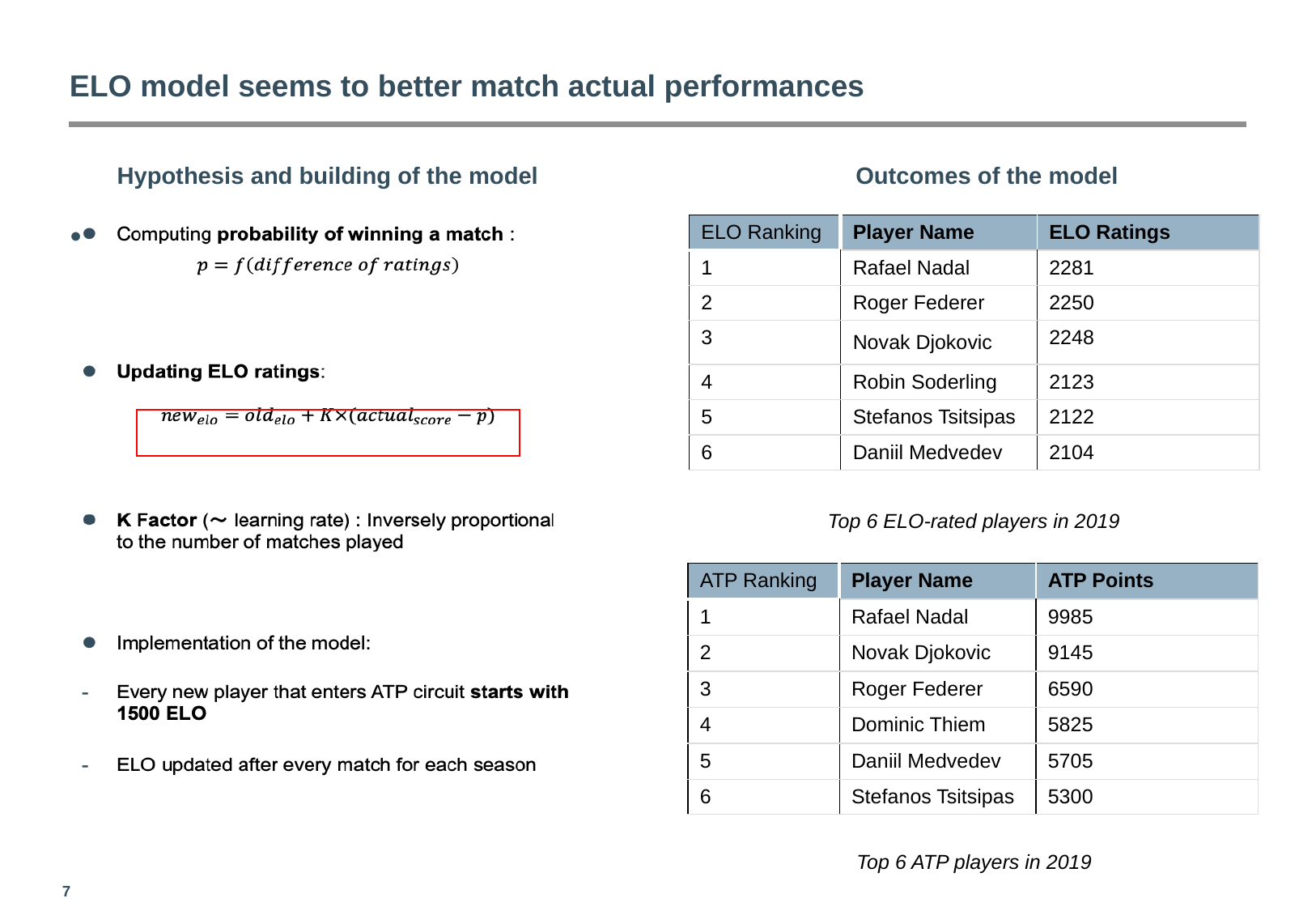

# ELO model seems to better match actual performances
Hypothesis and building of the model
Outcomes of the model

| ELO Ranking | Player Name | ELO Ratings |
| --- | --- | --- |
| 1 | Rafael Nadal | 2281 |
| 2 | Roger Federer | 2250 |
| 3 | Novak Djokovic | 2248 |
| 4 | Robin Soderling | 2123 |
| 5 | Stefanos Tsitsipas | 2122 |
| 6 | Daniil Medvedev | 2104 |

Top 6 ELO-rated players in 2019
| ATP Ranking | Player Name | ATP Points |
| --- | --- | --- |
| 1 | Rafael Nadal | 9985 |
| 2 | Novak Djokovic | 9145 |
| 3 | Roger Federer | 6590 |
| 4 | Dominic Thiem | 5825 |
| 5 | Daniil Medvedev | 5705 |
| 6 | Stefanos Tsitsipas | 5300 |
Top 6 ATP players in 2019